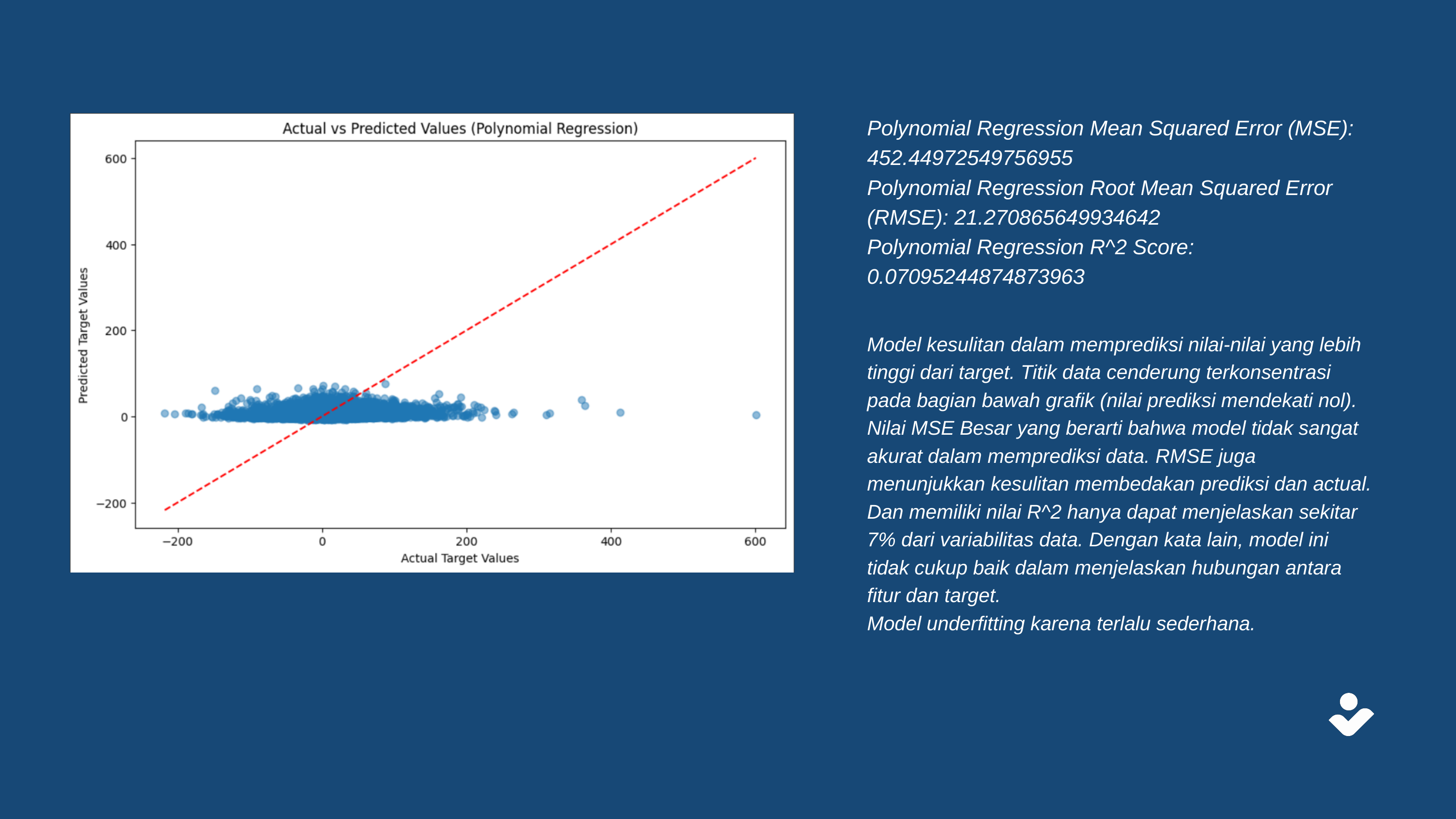

Polynomial Regression Mean Squared Error (MSE): 452.44972549756955
Polynomial Regression Root Mean Squared Error (RMSE): 21.270865649934642
Polynomial Regression R^2 Score: 0.07095244874873963

Model kesulitan dalam memprediksi nilai-nilai yang lebih tinggi dari target. Titik data cenderung terkonsentrasi pada bagian bawah grafik (nilai prediksi mendekati nol).
Nilai MSE Besar yang berarti bahwa model tidak sangat akurat dalam memprediksi data. RMSE juga menunjukkan kesulitan membedakan prediksi dan actual. Dan memiliki nilai R^2 hanya dapat menjelaskan sekitar 7% dari variabilitas data. Dengan kata lain, model ini tidak cukup baik dalam menjelaskan hubungan antara fitur dan target.
Model underfitting karena terlalu sederhana.